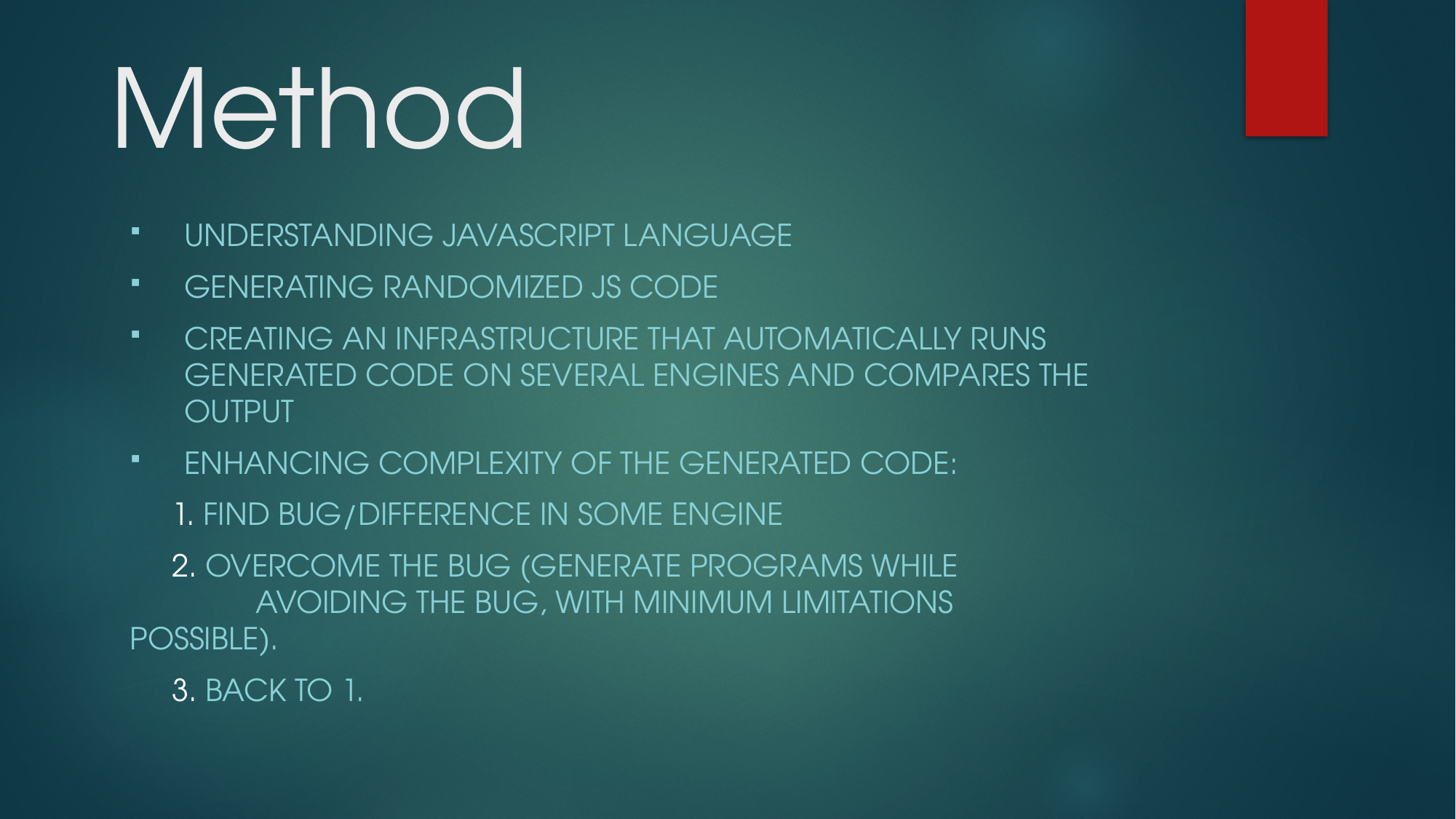

# Method
Understanding JavaScript language
Generating Randomized JS code
Creating an infrastructure that automatically runs generated code on several ENGINES and compares the output
Enhancing Complexity of the generated code:
     1. find bug/difference in some engine
     2. overcome the bug (generate programs while 	                  	  avoiding the bug, with minimum limitations possible).
     3. back to 1.